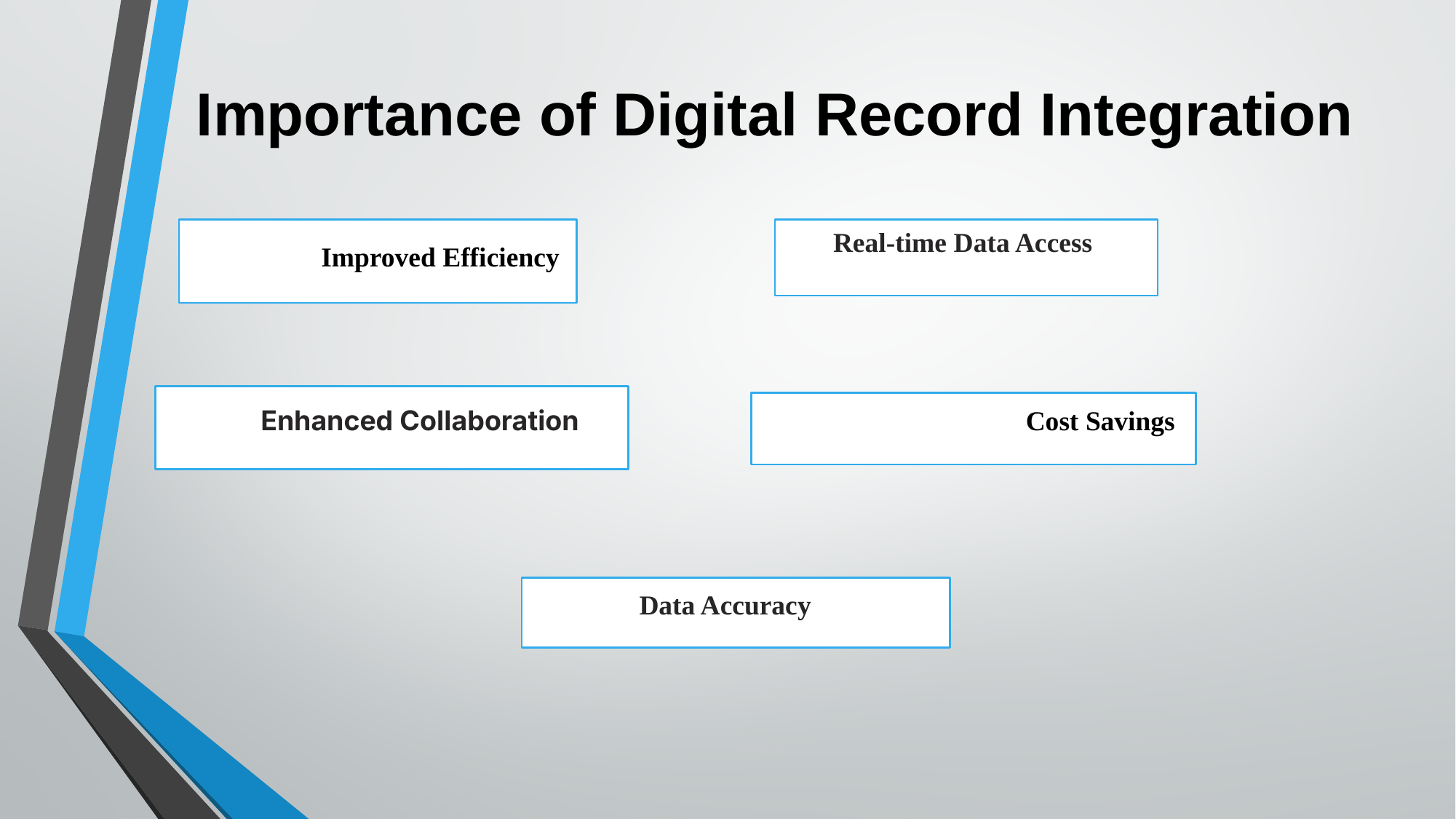

# Importance of Digital Record Integration

Real-time Data Access

	Improved Efficiency

Enhanced Collaboration

		Cost Savings

Data Accuracy